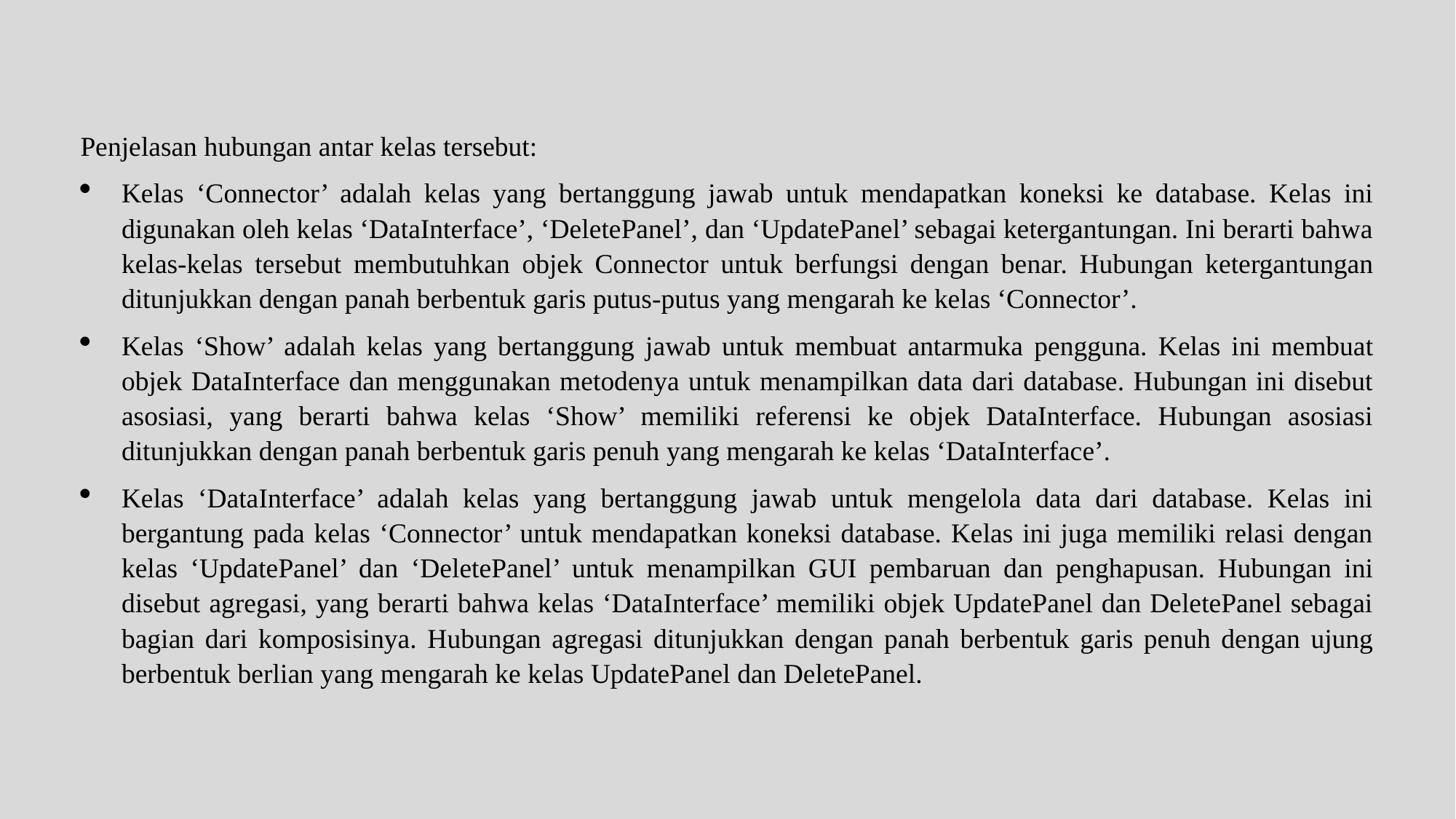

Penjelasan hubungan antar kelas tersebut:
Kelas ‘Connector’ adalah kelas yang bertanggung jawab untuk mendapatkan koneksi ke database. Kelas ini digunakan oleh kelas ‘DataInterface’, ‘DeletePanel’, dan ‘UpdatePanel’ sebagai ketergantungan. Ini berarti bahwa kelas-kelas tersebut membutuhkan objek Connector untuk berfungsi dengan benar. Hubungan ketergantungan ditunjukkan dengan panah berbentuk garis putus-putus yang mengarah ke kelas ‘Connector’.
Kelas ‘Show’ adalah kelas yang bertanggung jawab untuk membuat antarmuka pengguna. Kelas ini membuat objek DataInterface dan menggunakan metodenya untuk menampilkan data dari database. Hubungan ini disebut asosiasi, yang berarti bahwa kelas ‘Show’ memiliki referensi ke objek DataInterface. Hubungan asosiasi ditunjukkan dengan panah berbentuk garis penuh yang mengarah ke kelas ‘DataInterface’.
Kelas ‘DataInterface’ adalah kelas yang bertanggung jawab untuk mengelola data dari database. Kelas ini bergantung pada kelas ‘Connector’ untuk mendapatkan koneksi database. Kelas ini juga memiliki relasi dengan kelas ‘UpdatePanel’ dan ‘DeletePanel’ untuk menampilkan GUI pembaruan dan penghapusan. Hubungan ini disebut agregasi, yang berarti bahwa kelas ‘DataInterface’ memiliki objek UpdatePanel dan DeletePanel sebagai bagian dari komposisinya. Hubungan agregasi ditunjukkan dengan panah berbentuk garis penuh dengan ujung berbentuk berlian yang mengarah ke kelas UpdatePanel dan DeletePanel.